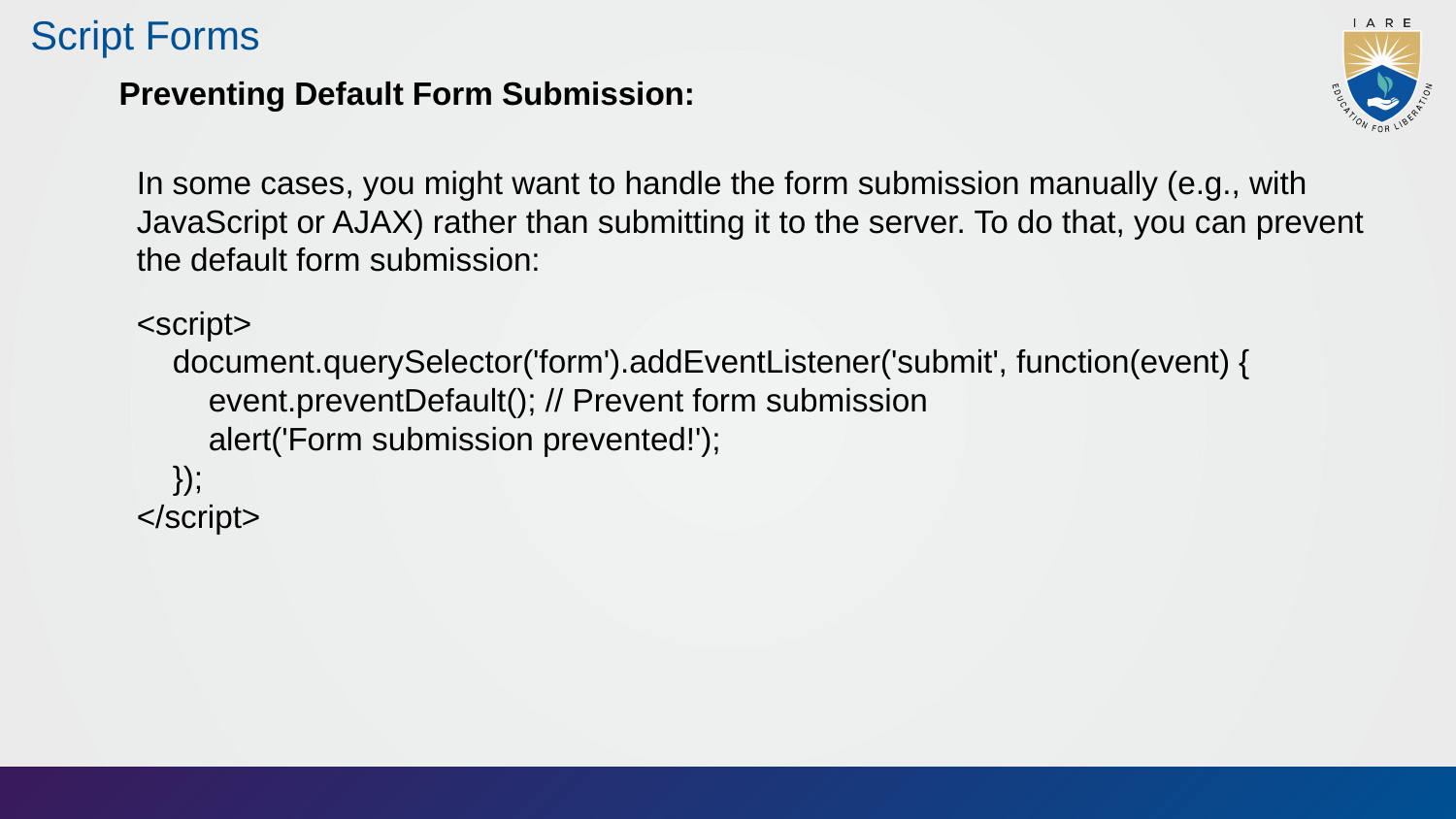

# Script Forms
Preventing Default Form Submission:
In some cases, you might want to handle the form submission manually (e.g., with JavaScript or AJAX) rather than submitting it to the server. To do that, you can prevent the default form submission:
<script>
    document.querySelector('form').addEventListener('submit', function(event) {
        event.preventDefault(); // Prevent form submission
        alert('Form submission prevented!');
    });
</script>
7